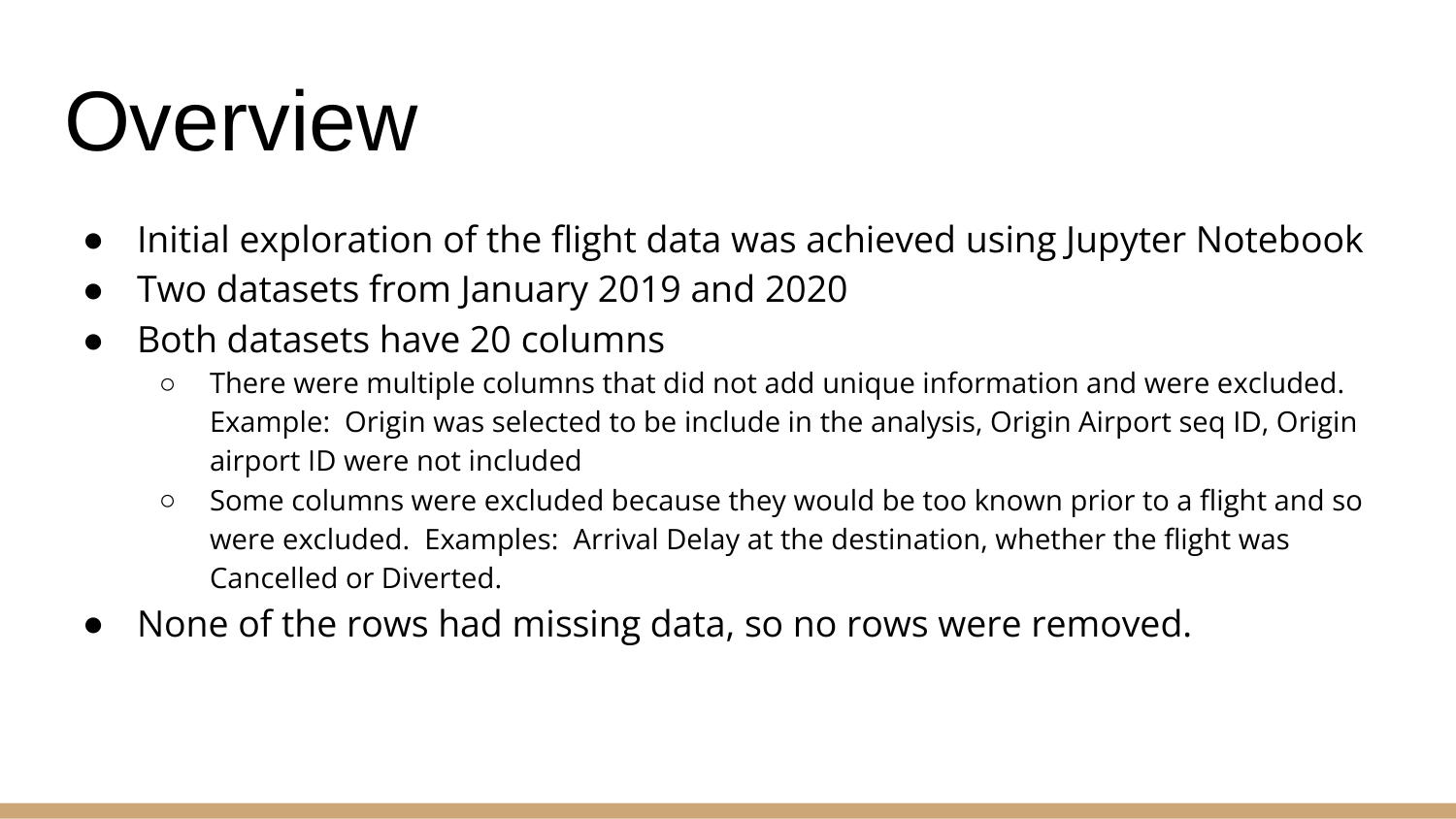

# Overview
Initial exploration of the flight data was achieved using Jupyter Notebook
Two datasets from January 2019 and 2020
Both datasets have 20 columns
There were multiple columns that did not add unique information and were excluded. Example:  Origin was selected to be include in the analysis, Origin Airport seq ID, Origin airport ID were not included
Some columns were excluded because they would be too known prior to a flight and so were excluded.  Examples:  Arrival Delay at the destination, whether the flight was Cancelled or Diverted.
None of the rows had missing data, so no rows were removed.